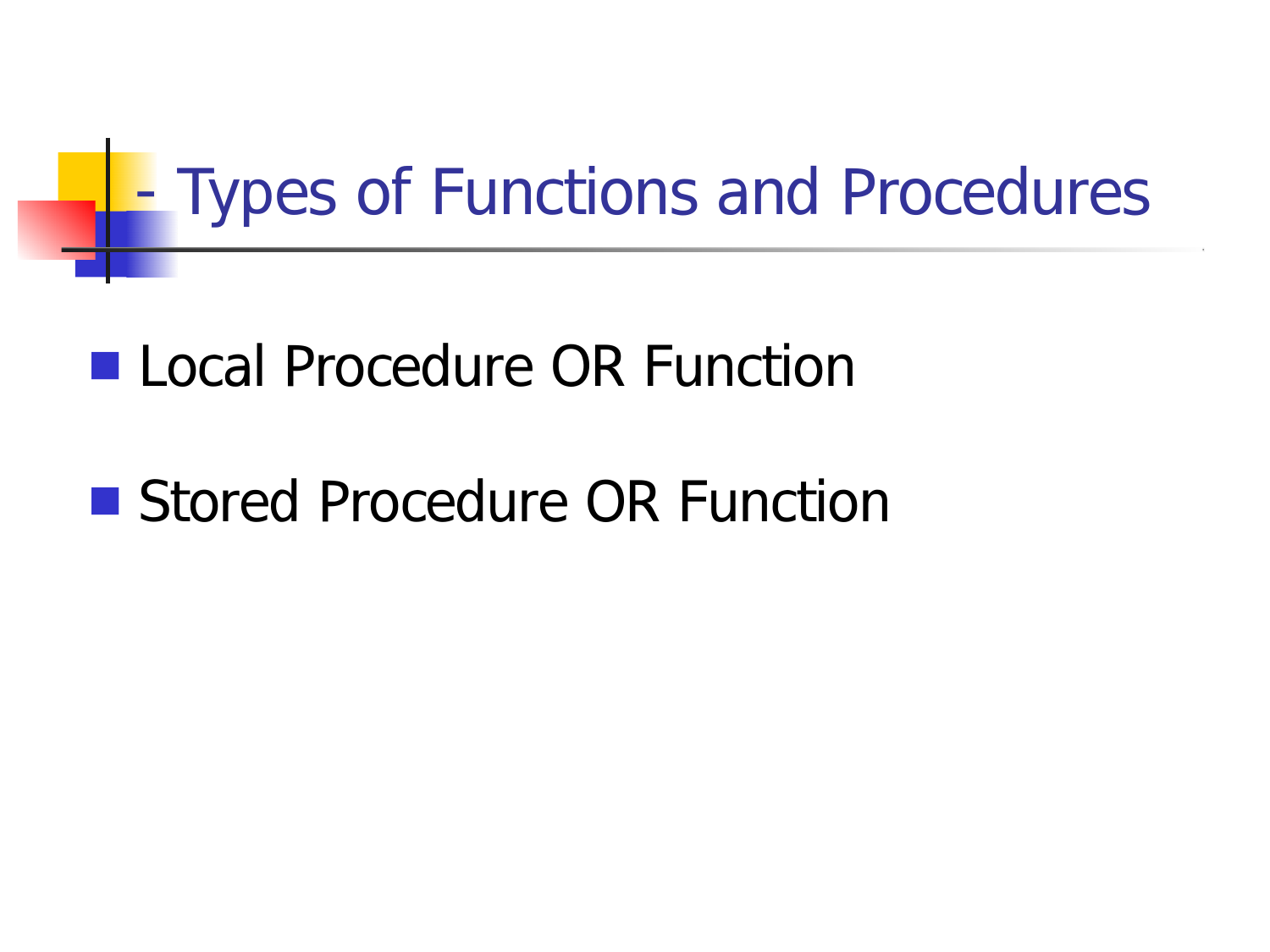

# - Types of Functions and Procedures

Local Procedure OR Function

Stored Procedure OR Function